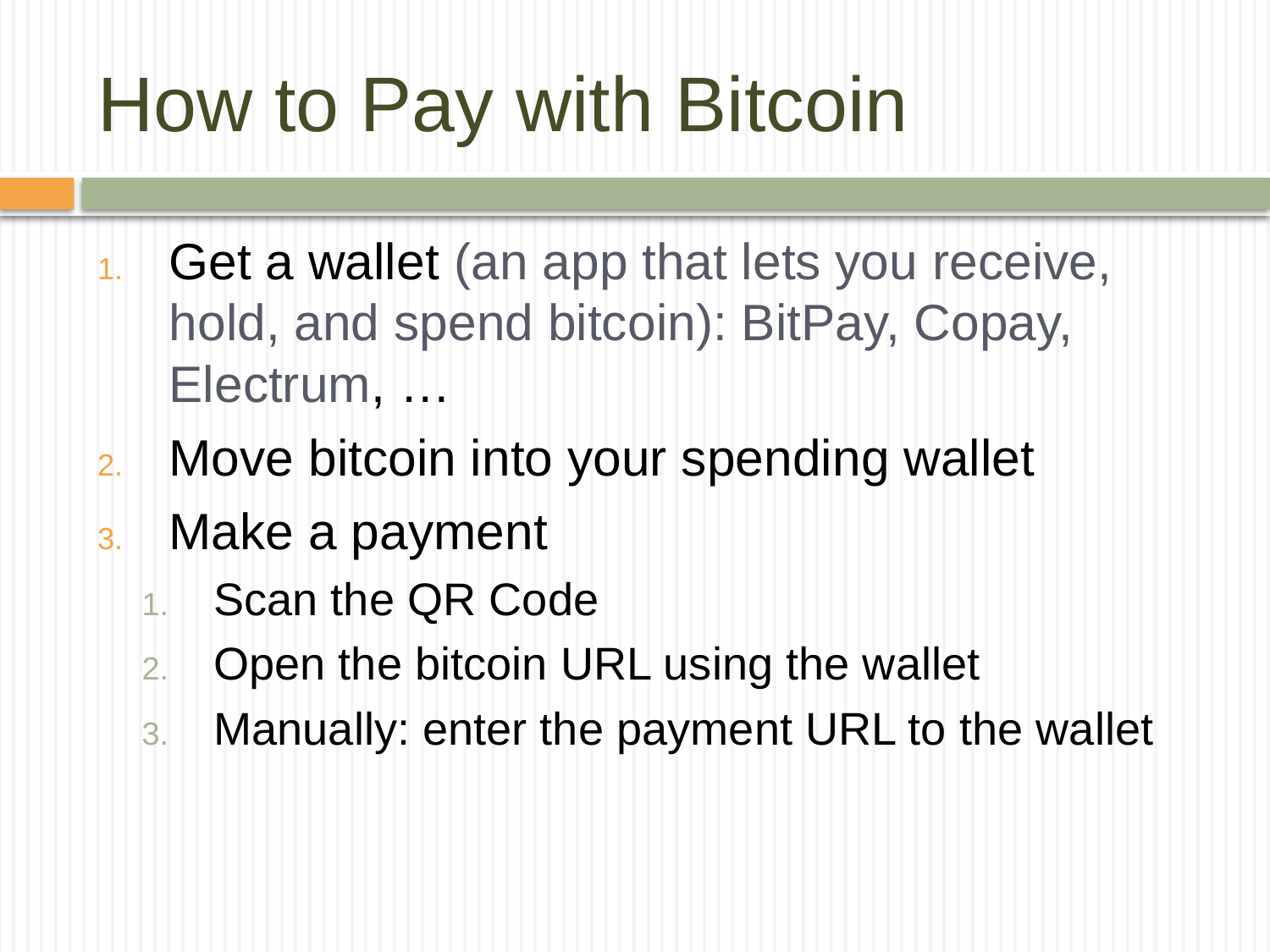

# How to Pay with Bitcoin
Get a wallet (an app that lets you receive, hold, and spend bitcoin): BitPay, Copay, Electrum, …
Move bitcoin into your spending wallet
Make a payment
Scan the QR Code
Open the bitcoin URL using the wallet
Manually: enter the payment URL to the wallet